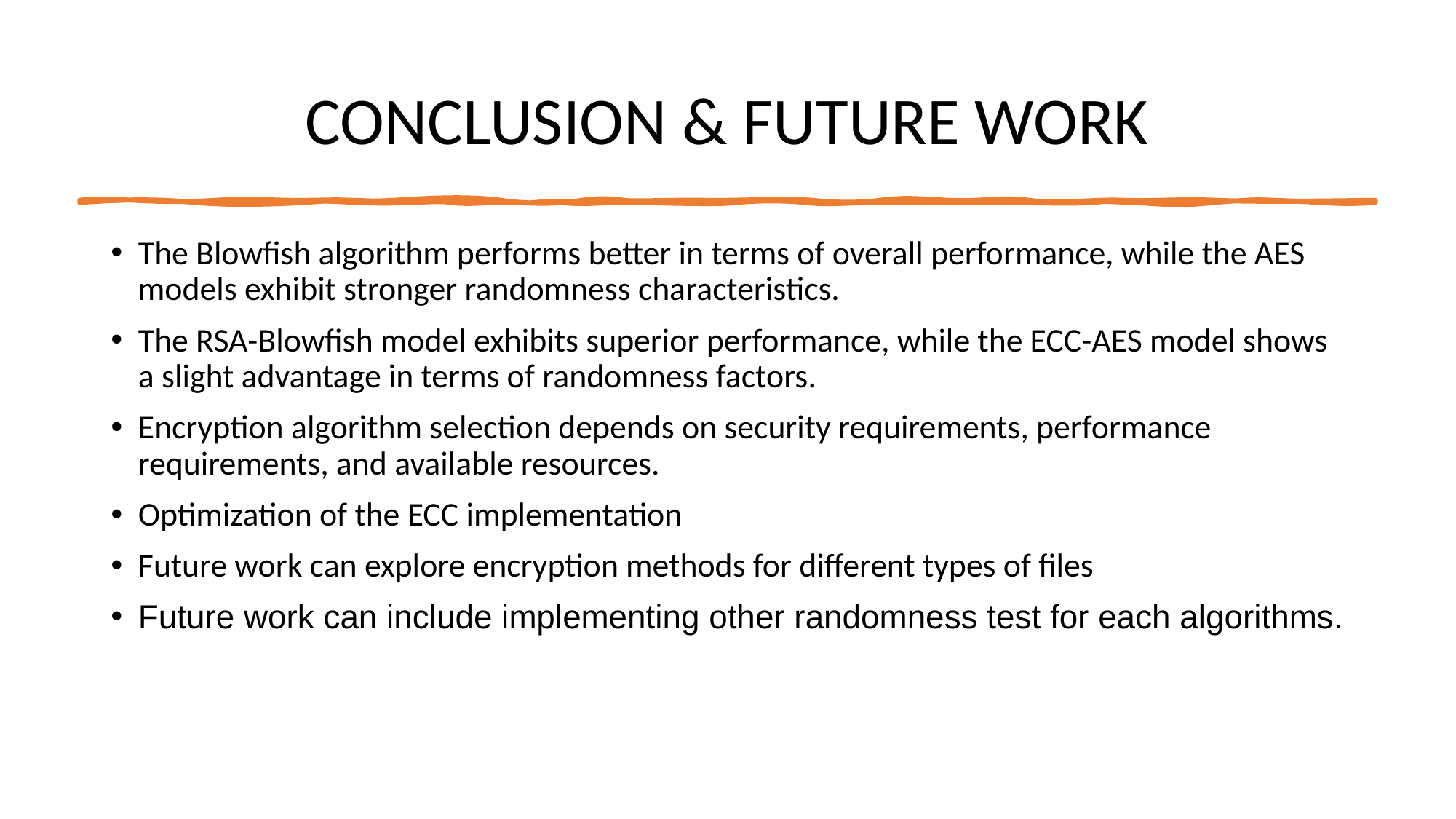

# CONCLUSION & FUTURE WORK

The Blowfish algorithm performs better in terms of overall performance, while the AES models exhibit stronger randomness characteristics.
The RSA-Blowfish model exhibits superior performance, while the ECC-AES model shows a slight advantage in terms of randomness factors.
Encryption algorithm selection depends on security requirements, performance requirements, and available resources.
Optimization of the ECC implementation
Future work can explore encryption methods for different types of files
Future work can include implementing other randomness test for each algorithms.